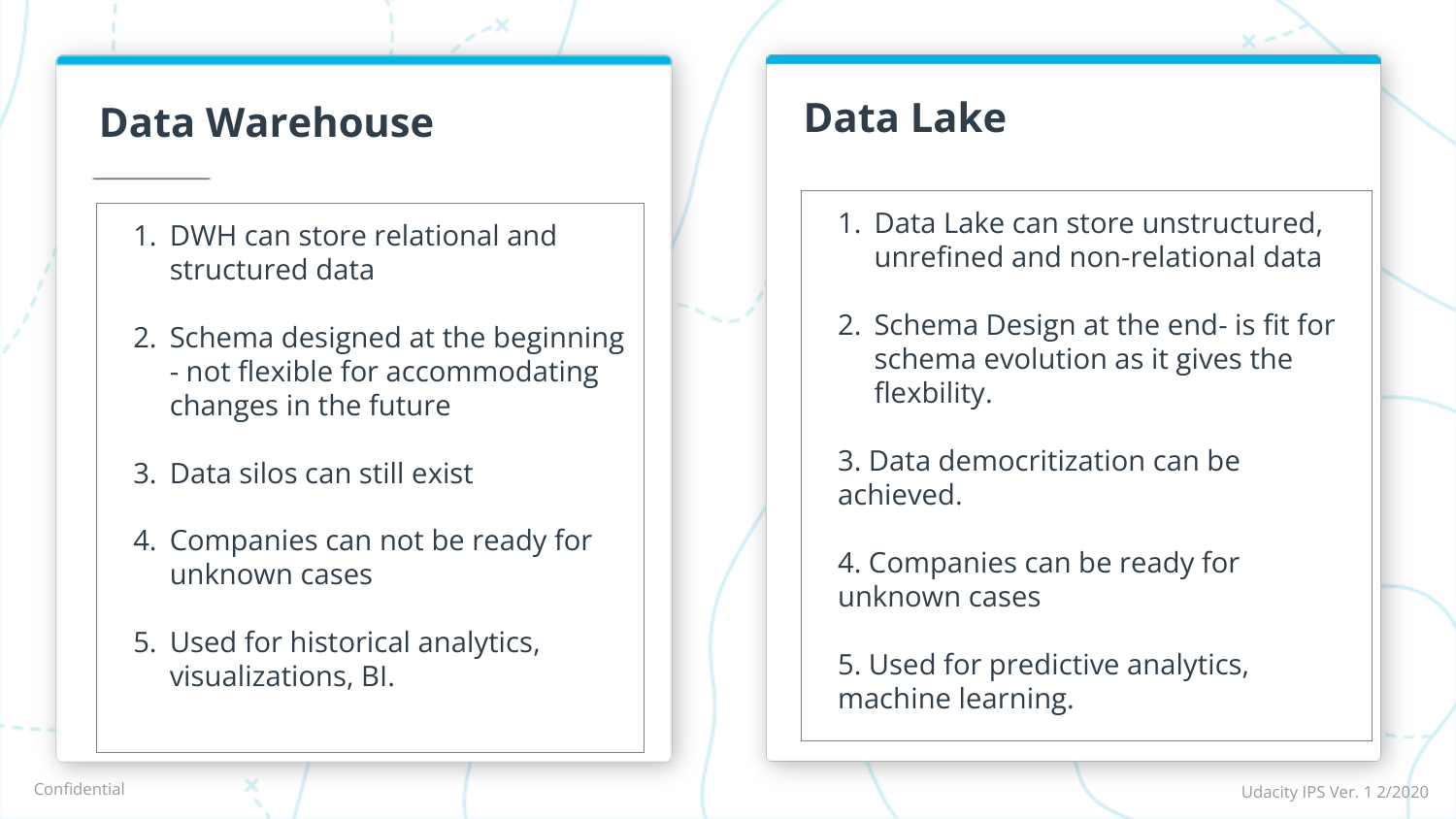

Data Lake

# Data Warehouse

Data Lake can store unstructured, unrefined and non-relational data

Schema Design at the end- is fit for schema evolution as it gives the flexbility.

3. Data democritization can be achieved.

4. Companies can be ready for unknown cases

5. Used for predictive analytics,  machine learning.

DWH can store relational and structured data

Schema designed at the beginning - not flexible for accommodating changes in the future

Data silos can still exist

Companies can not be ready for unknown cases

Used for historical analytics, visualizations, BI.

Udacity IPS Ver. 1 2/2020